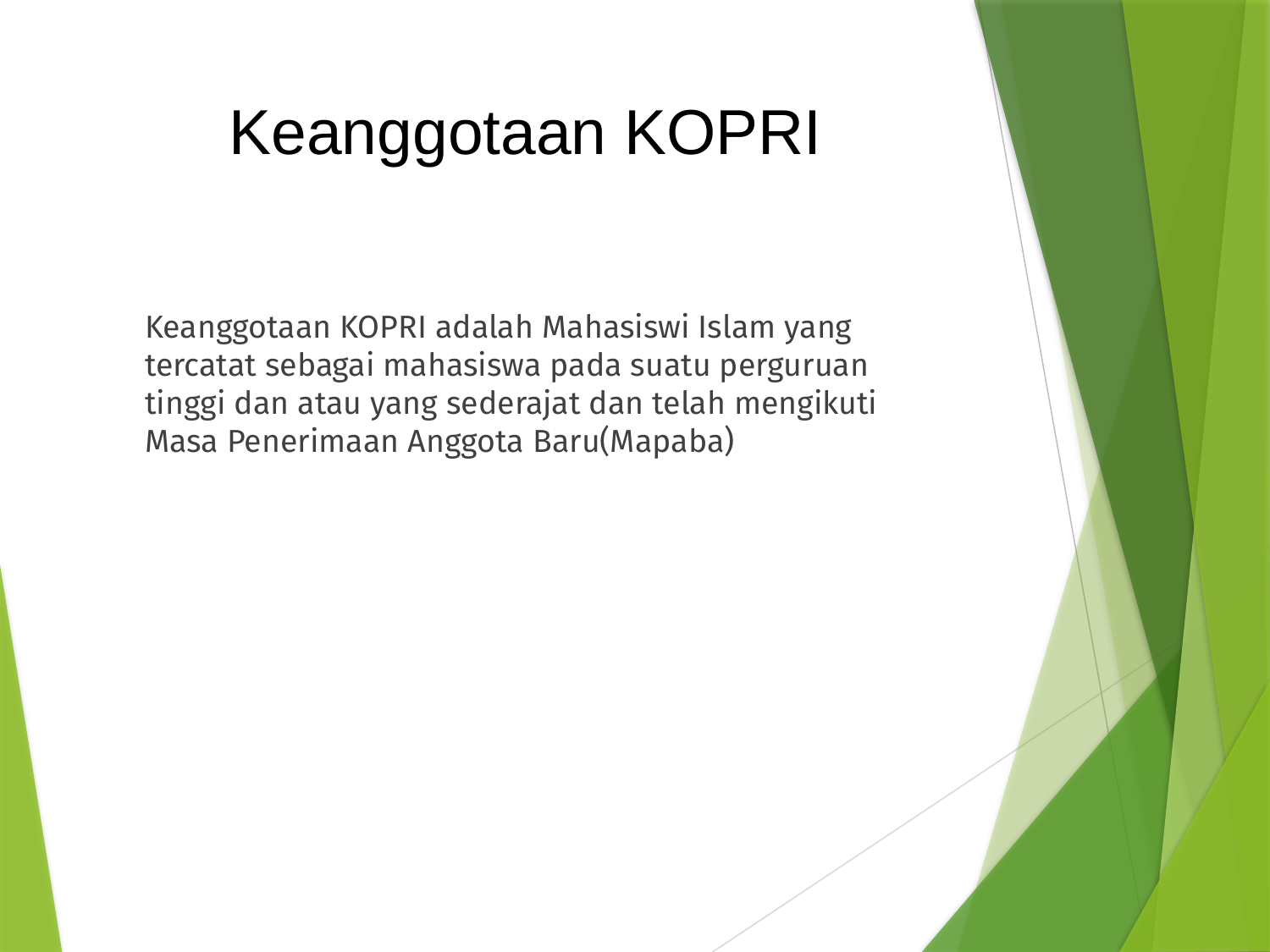

# Keanggotaan KOPRI
	Keanggotaan KOPRI adalah Mahasiswi Islam yang tercatat sebagai mahasiswa pada suatu perguruan tinggi dan atau yang sederajat dan telah mengikuti Masa Penerimaan Anggota Baru(Mapaba)